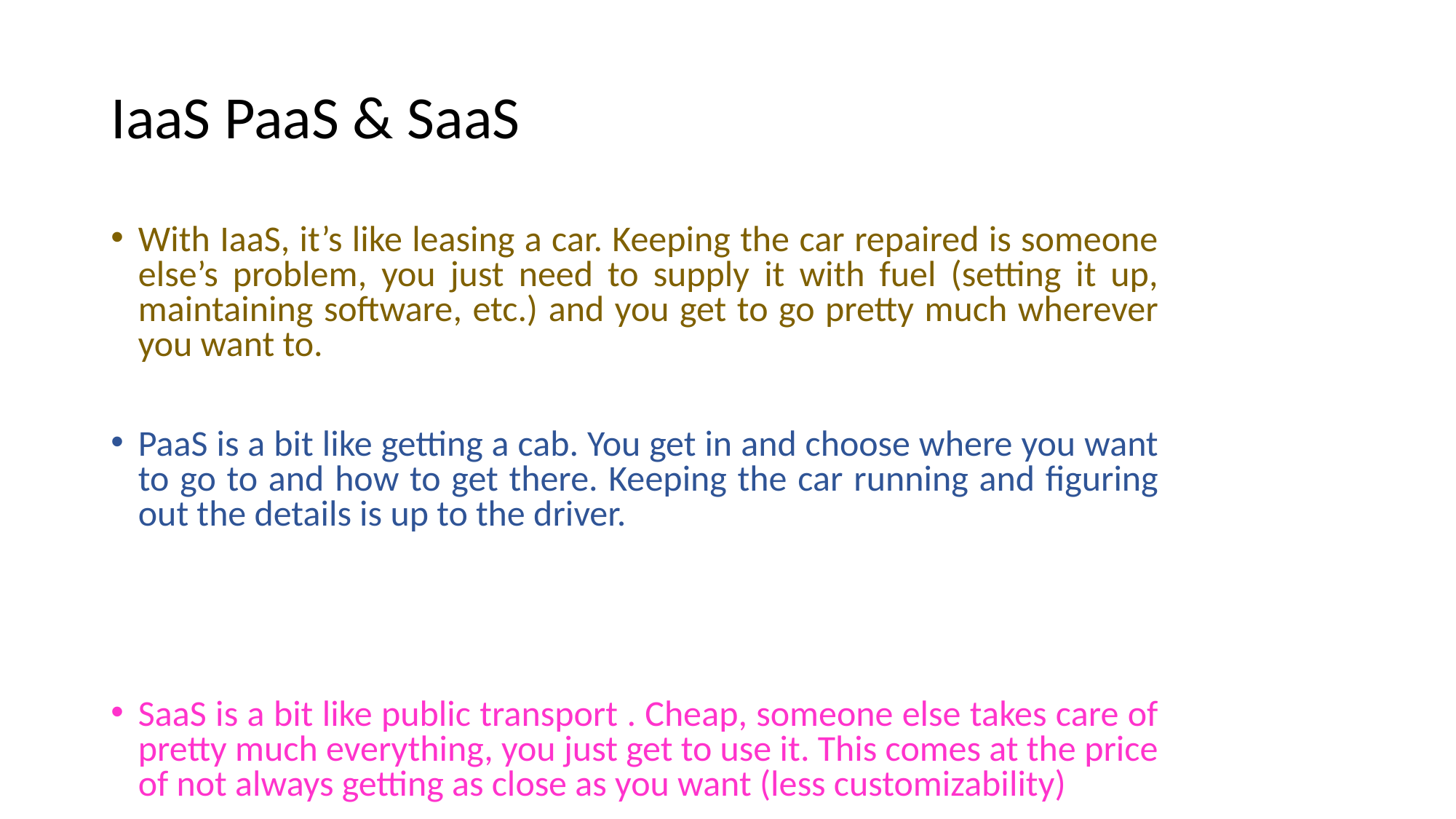

# IaaS PaaS & SaaS
With IaaS, it’s like leasing a car. Keeping the car repaired is someone else’s problem, you just need to supply it with fuel (setting it up, maintaining software, etc.) and you get to go pretty much wherever you want to.

PaaS is a bit like getting a cab. You get in and choose where you want to go to and how to get there. Keeping the car running and figuring out the details is up to the driver.

SaaS is a bit like public transport . Cheap, someone else takes care of pretty much everything, you just get to use it. This comes at the price of not always getting as close as you want (less customizability)